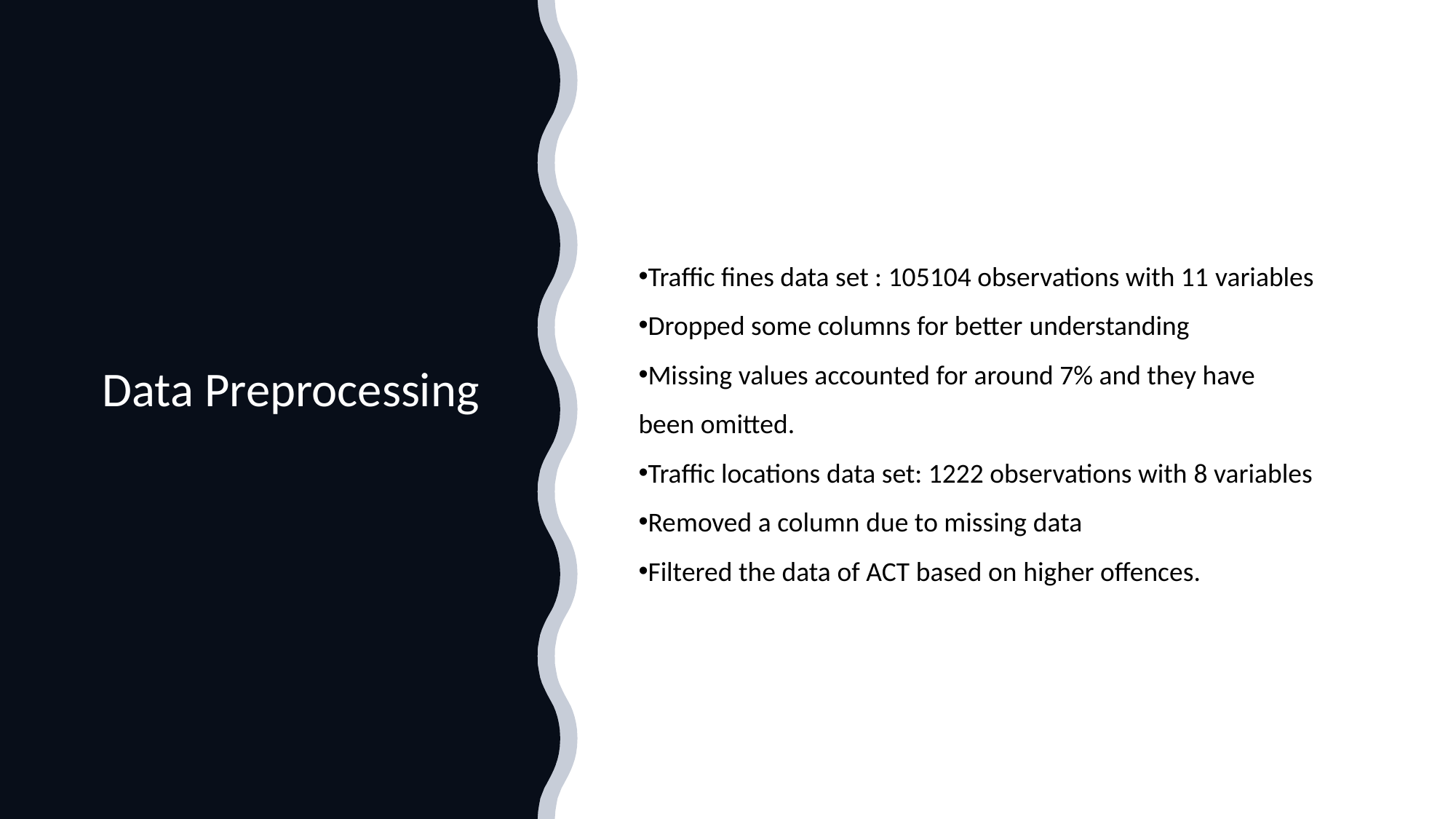

Traffic fines data set : 105104 observations with 11 variables​
Dropped some columns for better understanding​
Missing values accounted for around 7% and they have been omitted.​
Traffic locations data set: 1222 observations with 8 variables​
Removed a column due to missing data​
Filtered the data of ACT based on higher offences.
Data Preprocessing